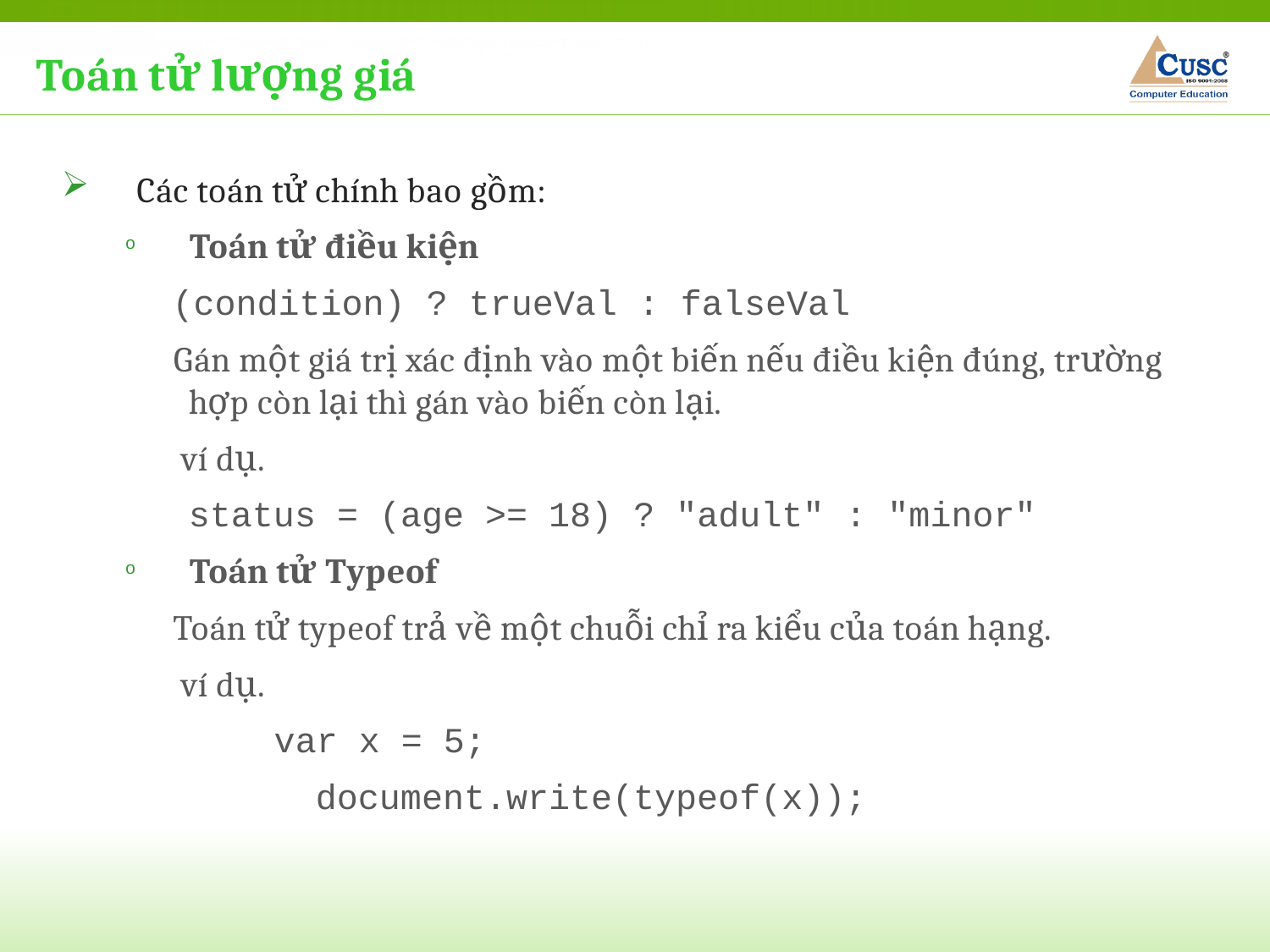

Toán tử lượng giá
Các toán tử chính bao gồm:
Toán tử điều kiện
      (condition) ? trueVal : falseVal
      Gán một giá trị xác định vào một biến nếu điều kiện đúng, trường hợp còn lại thì gán vào biến còn lại.
       ví dụ.
	status = (age >= 18) ? "adult" : "minor"
Toán tử Typeof
      Toán tử typeof trả về một chuỗi chỉ ra kiểu của toán hạng.
       ví dụ.
                   var x = 5;
        	document.write(typeof(x));